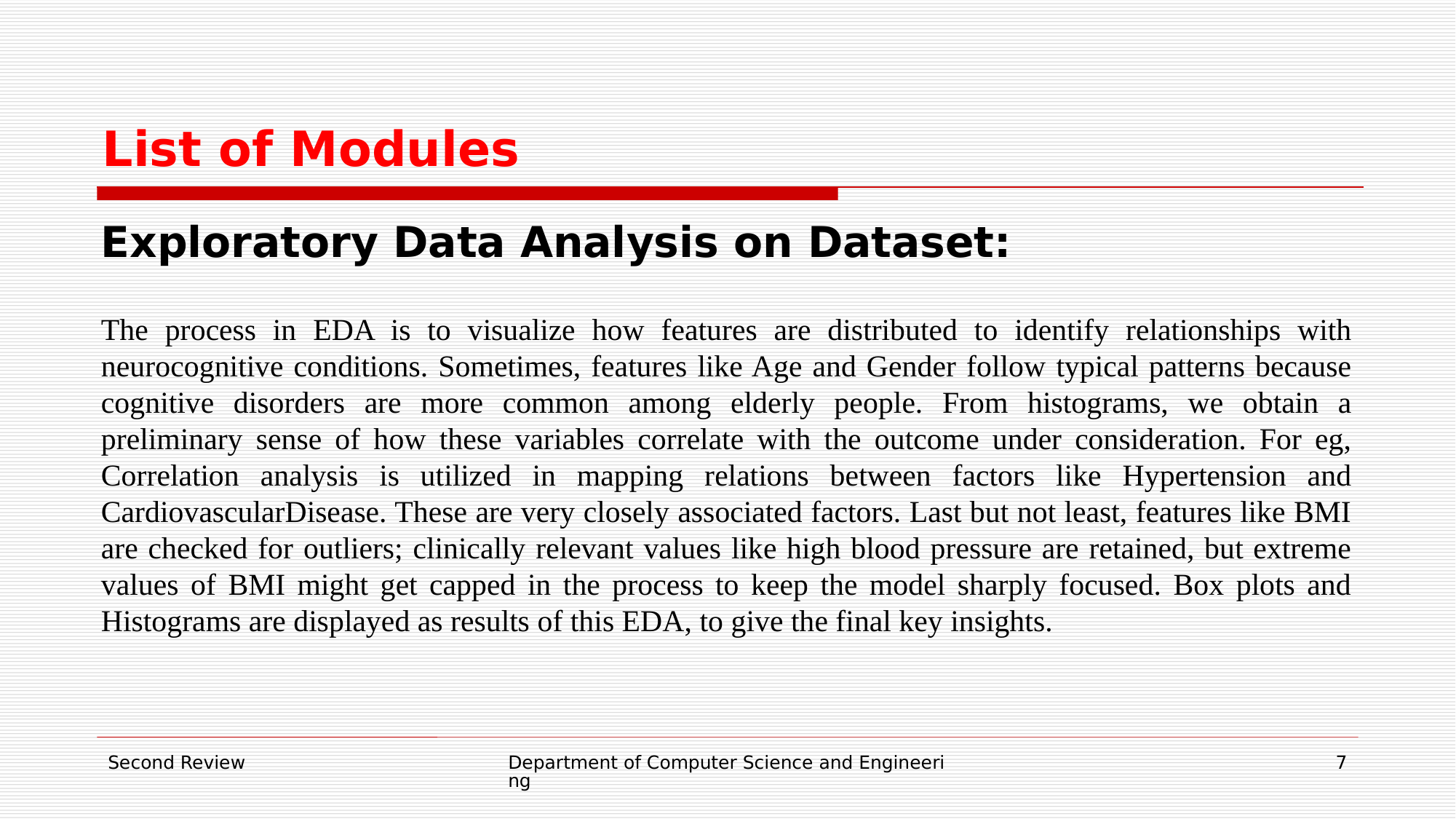

# List of Modules
Exploratory Data Analysis on Dataset:

The process in EDA is to visualize how features are distributed to identify relationships with neurocognitive conditions. Sometimes, features like Age and Gender follow typical patterns because cognitive disorders are more common among elderly people. From histograms, we obtain a preliminary sense of how these variables correlate with the outcome under consideration. For eg, Correlation analysis is utilized in mapping relations between factors like Hypertension and CardiovascularDisease. These are very closely associated factors. Last but not least, features like BMI are checked for outliers; clinically relevant values like high blood pressure are retained, but extreme values of BMI might get capped in the process to keep the model sharply focused. Box plots and Histograms are displayed as results of this EDA, to give the final key insights.

Second Review
Department of Computer Science and Engineering
7